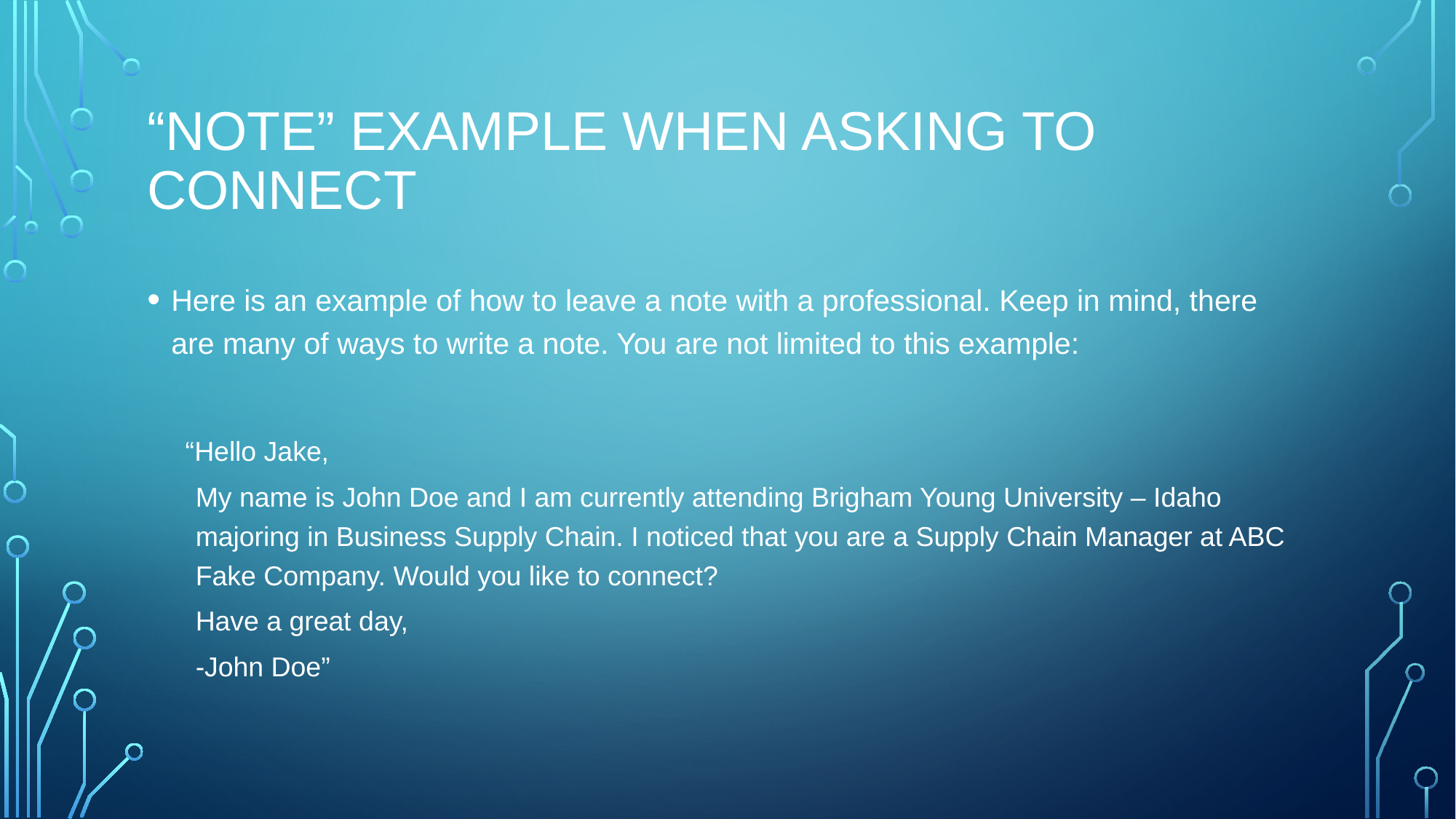

# “Note” example when asking to connect
Here is an example of how to leave a note with a professional. Keep in mind, there are many of ways to write a note. You are not limited to this example:

     “Hello Jake,
My name is John Doe and I am currently attending Brigham Young University – Idaho majoring in Business Supply Chain. I noticed that you are a Supply Chain Manager at ABC Fake Company. Would you like to connect?
Have a great day,
-John Doe”